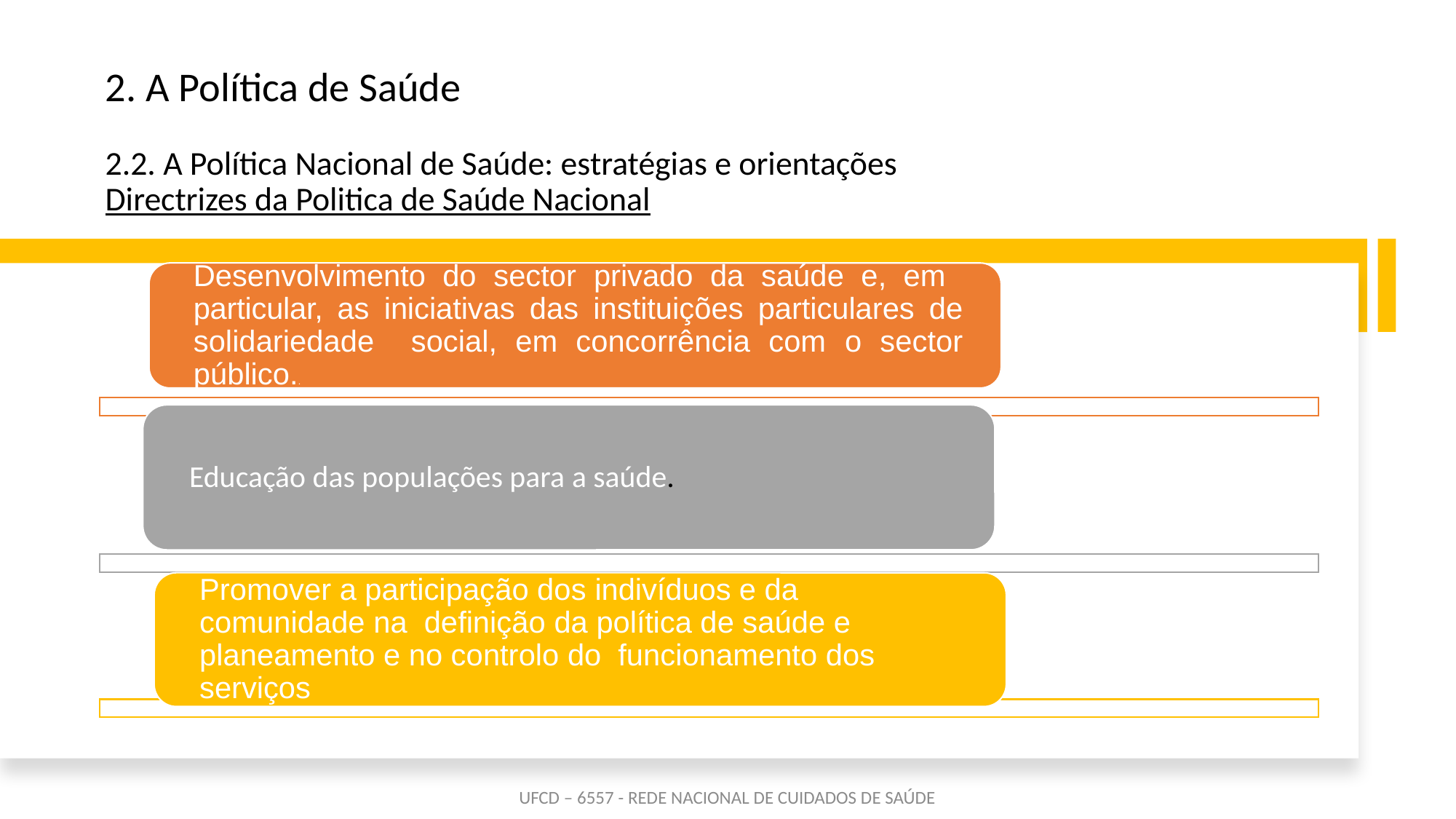

# 2. A Política de Saúde 2.2. A Política Nacional de Saúde: estratégias e orientações Directrizes da Politica de Saúde Nacional

Desenvolvimento do sector privado da saúde e, em  particular, as iniciativas das instituições particulares de solidariedade  social, em concorrência com o sector público..
Educação das populações para a saúde.
Promover a participação dos indivíduos e da comunidade na  definição da política de saúde e planeamento e no controlo do  funcionamento dos serviços

UFCD – 6557 - REDE NACIONAL DE CUIDADOS DE SAÚDE